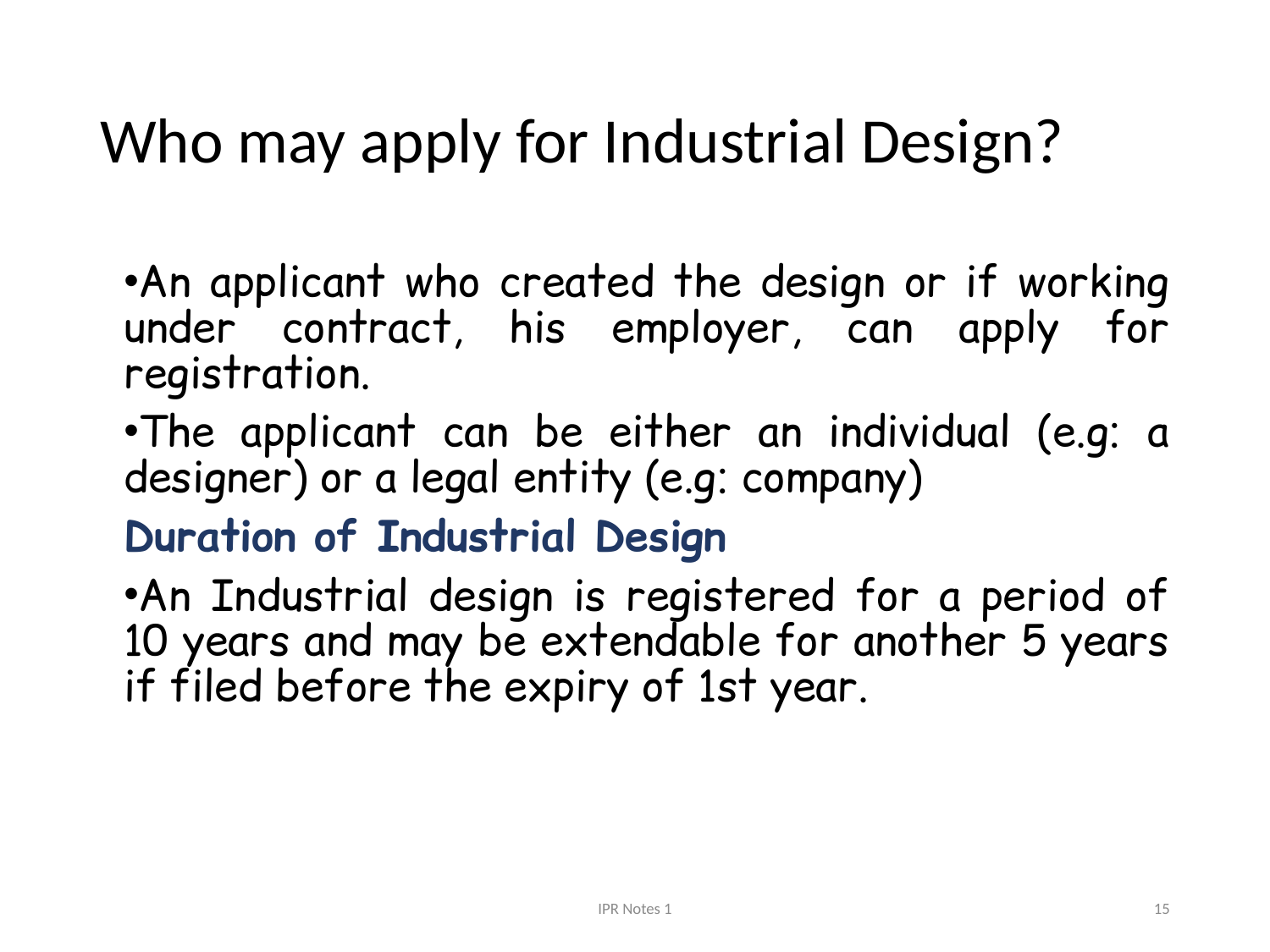

# Who may apply for Industrial Design?
An applicant who created the design or if working under contract, his employer, can apply for registration.
The applicant can be either an individual (e.g: a designer) or a legal entity (e.g: company)
Duration of Industrial Design
An Industrial design is registered for a period of 10 years and may be extendable for another 5 years if filed before the expiry of 1st year.
IPR Notes 1
15